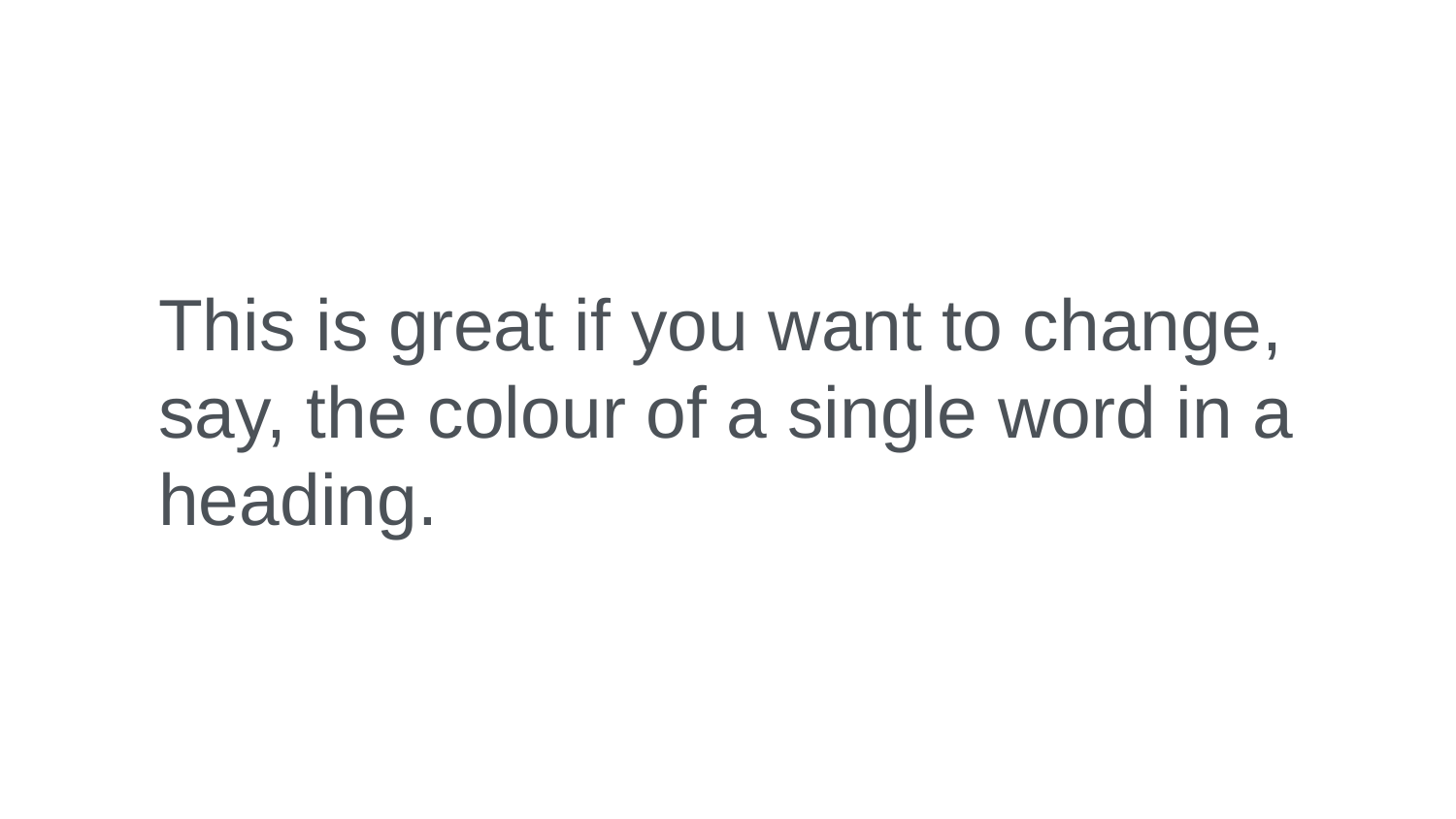

This is great if you want to change, say, the colour of a single word in a heading.